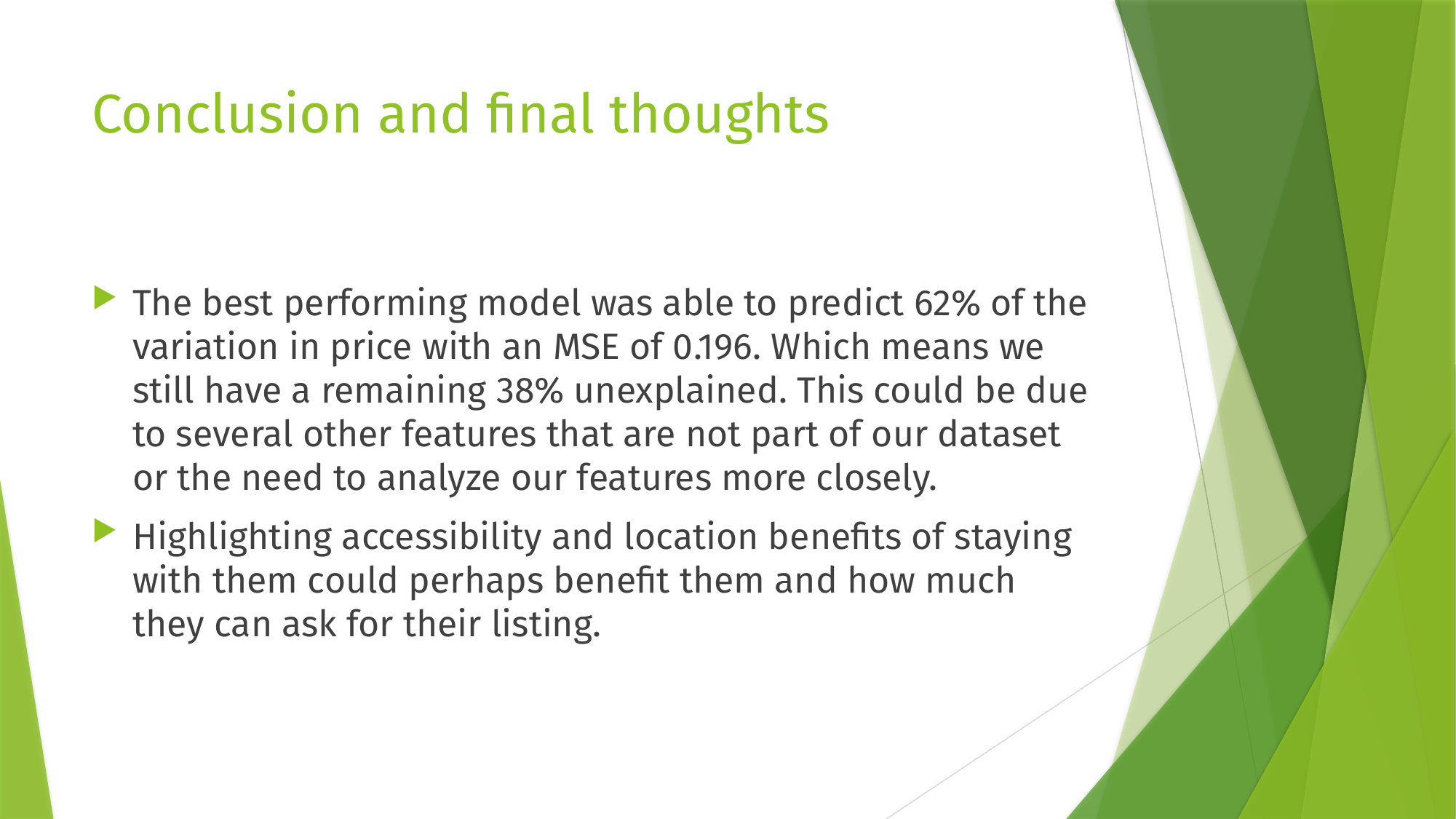

# Conclusion and final thoughts

The best performing model was able to predict 62% of the variation in price with an MSE of 0.196. Which means we still have a remaining 38% unexplained. This could be due to several other features that are not part of our dataset or the need to analyze our features more closely.
Highlighting accessibility and location benefits of staying with them could perhaps benefit them and how much they can ask for their listing.